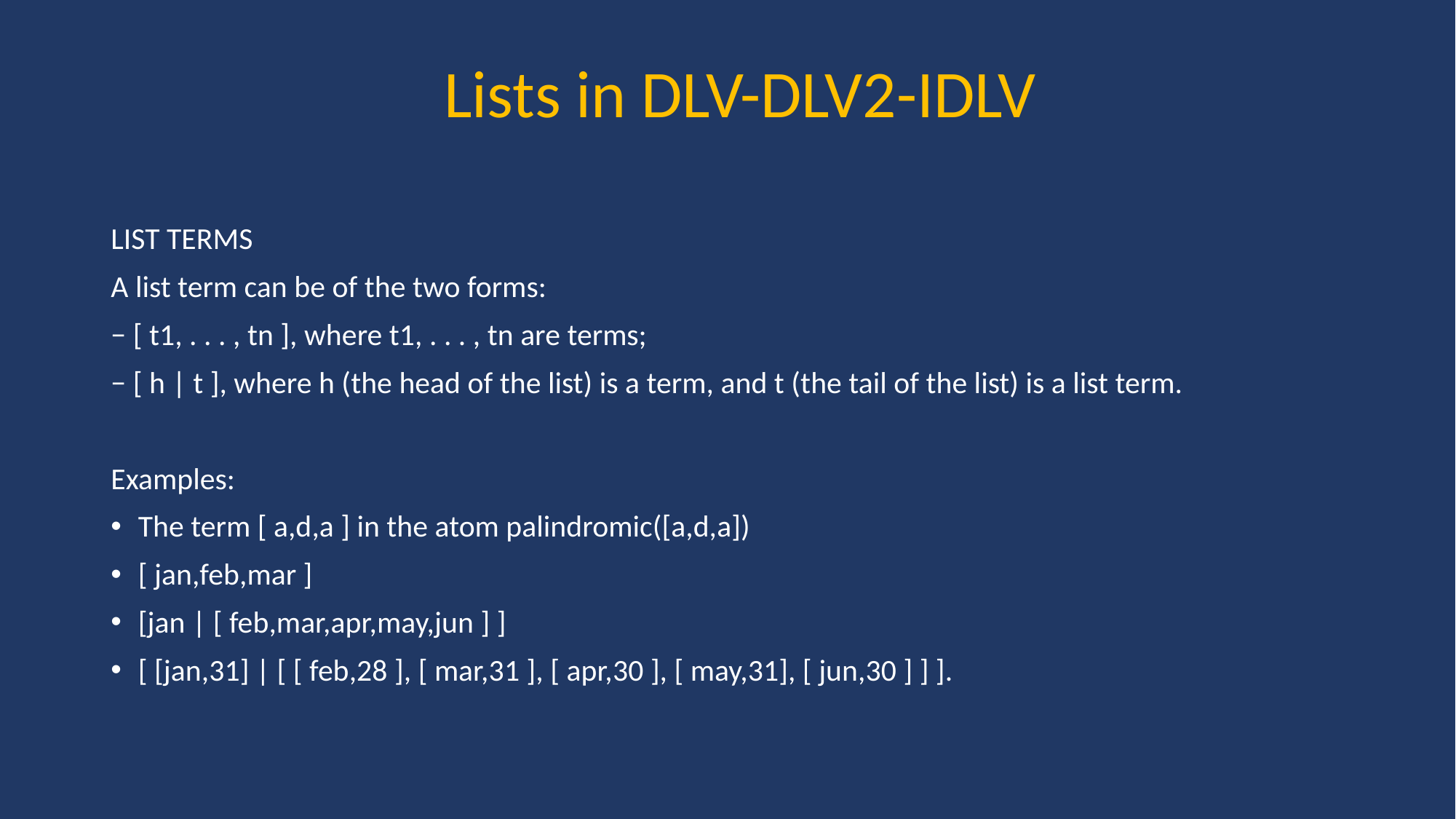

Lists in DLV-DLV2-IDLV
LIST TERMS
A list term can be of the two forms:
− [ t1, . . . , tn ], where t1, . . . , tn are terms;
− [ h | t ], where h (the head of the list) is a term, and t (the tail of the list) is a list term.

Examples:
The term [ a,d,a ] in the atom palindromic([a,d,a])
[ jan,feb,mar ]
[jan | [ feb,mar,apr,may,jun ] ]
[ [jan,31] | [ [ feb,28 ], [ mar,31 ], [ apr,30 ], [ may,31], [ jun,30 ] ] ].